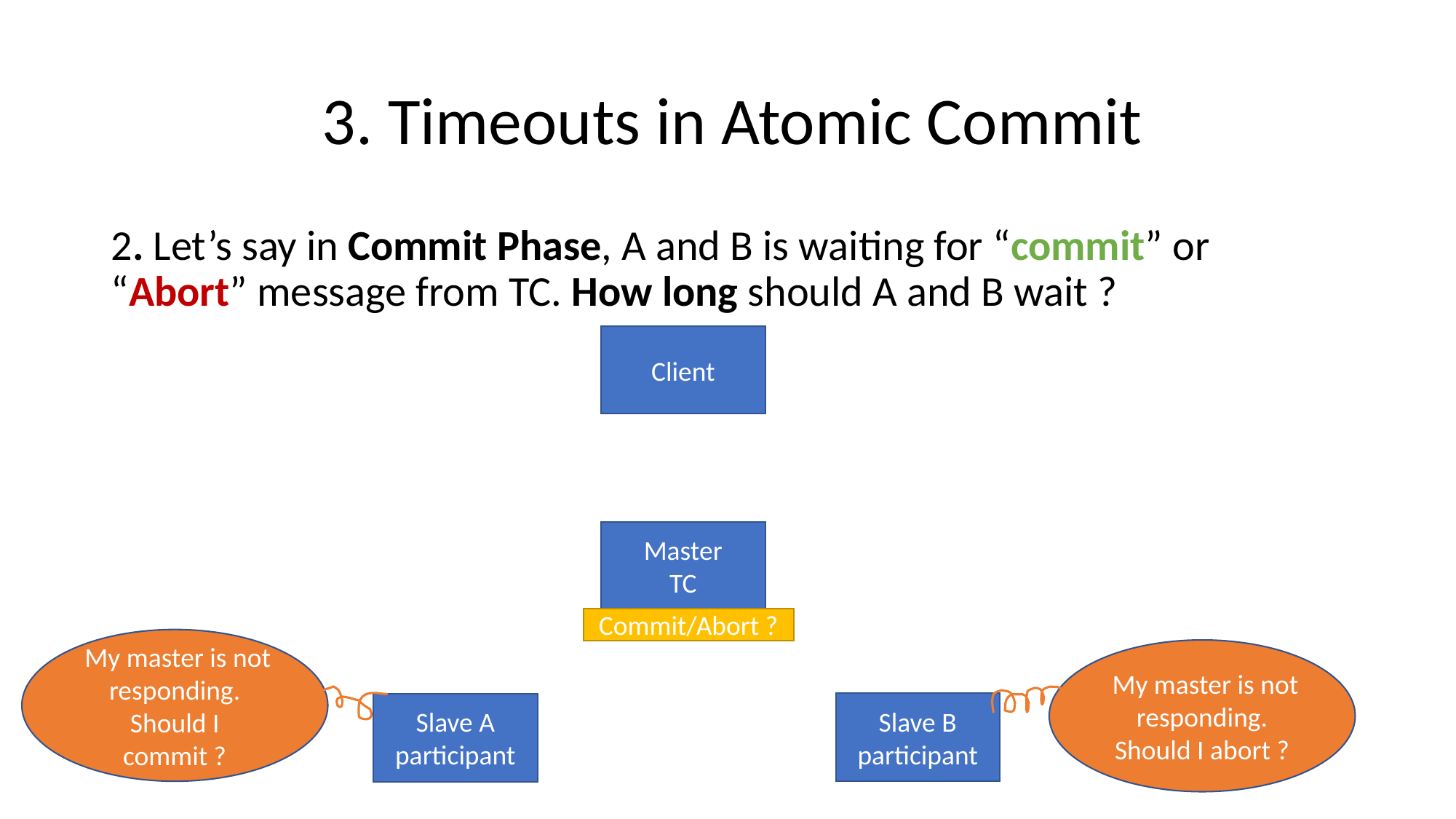

# 3. Timeouts in Atomic Commit
2. Let’s say in Commit Phase, A and B is waiting for “commit” or “Abort” message from TC. How long should A and B wait ?

Client
Master
TC
Commit/Abort ?
 My master is not responding. Should I commit ?
 My master is not responding. Should I abort ?

Slave B
participant
Slave A
participant